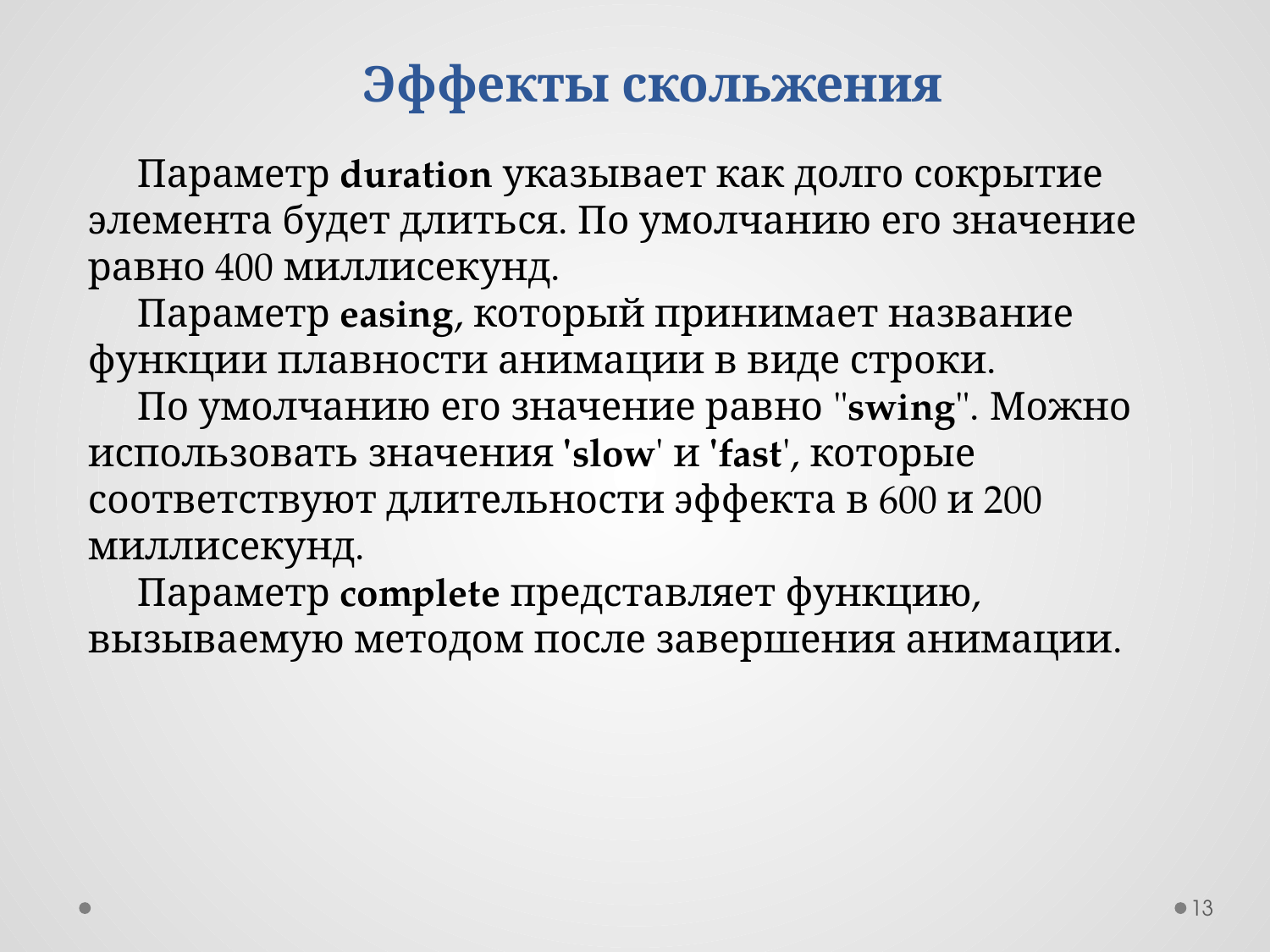

Эффекты скольжения
Параметр duration указывает как долго сокрытие элемента будет длиться. По умолчанию его значение равно 400 миллисекунд.
Параметр easing, который принимает название функции плавности анимации в виде строки.
По умолчанию его значение равно "swing". Можно использовать значения 'slow' и 'fast', которые соответствуют длительности эффекта в 600 и 200 миллисекунд.
Параметр complete представляет функцию, вызываемую методом после завершения анимации.
13